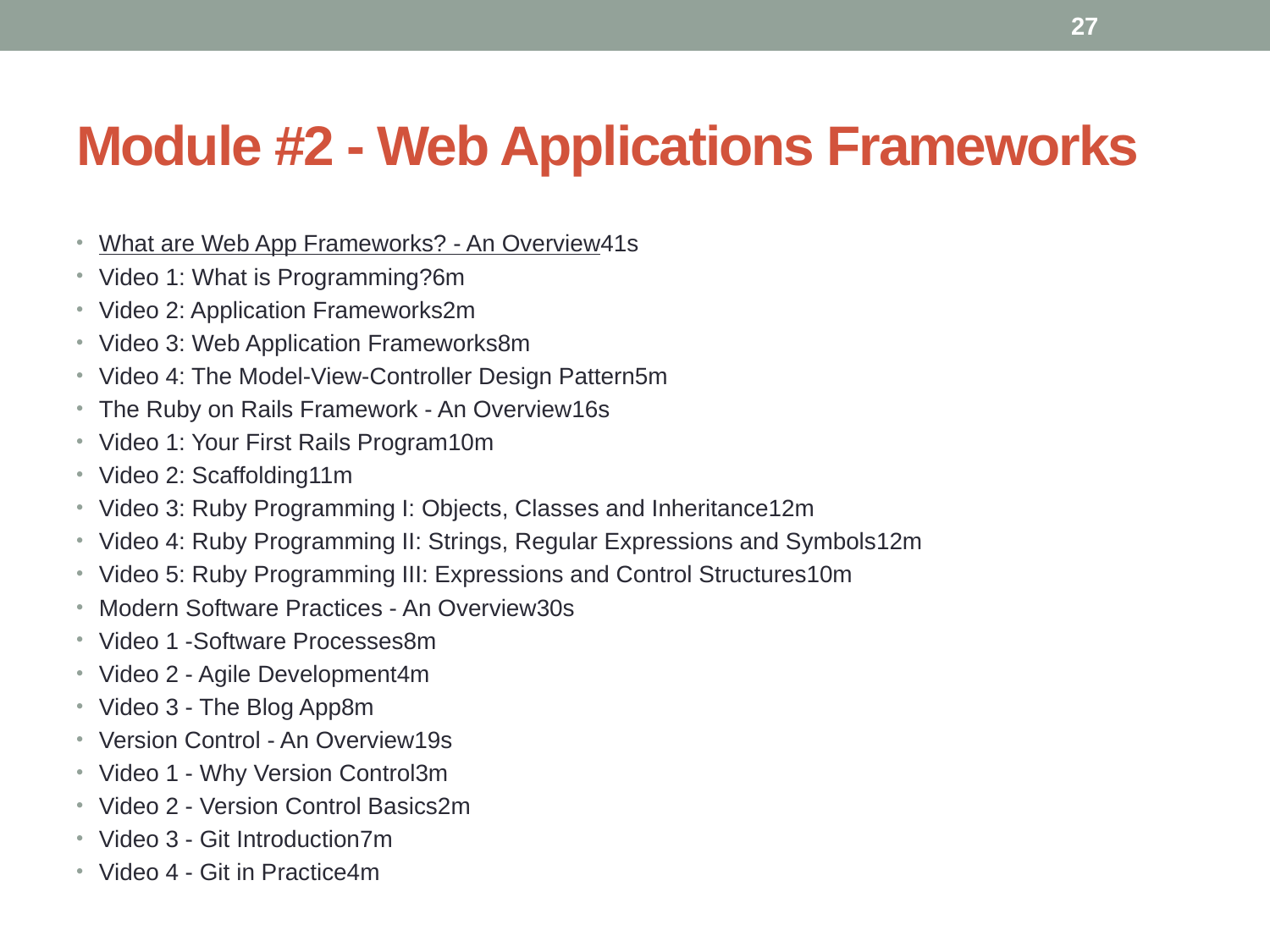

27
# Module #2 - Web Applications Frameworks
What are Web App Frameworks? - An Overview41s
Video 1: What is Programming?6m
Video 2: Application Frameworks2m
Video 3: Web Application Frameworks8m
Video 4: The Model-View-Controller Design Pattern5m
The Ruby on Rails Framework - An Overview16s
Video 1: Your First Rails Program10m
Video 2: Scaffolding11m
Video 3: Ruby Programming I: Objects, Classes and Inheritance12m
Video 4: Ruby Programming II: Strings, Regular Expressions and Symbols12m
Video 5: Ruby Programming III: Expressions and Control Structures10m
Modern Software Practices - An Overview30s
Video 1 -Software Processes8m
Video 2 - Agile Development4m
Video 3 - The Blog App8m
Version Control - An Overview19s
Video 1 - Why Version Control3m
Video 2 - Version Control Basics2m
Video 3 - Git Introduction7m
Video 4 - Git in Practice4m